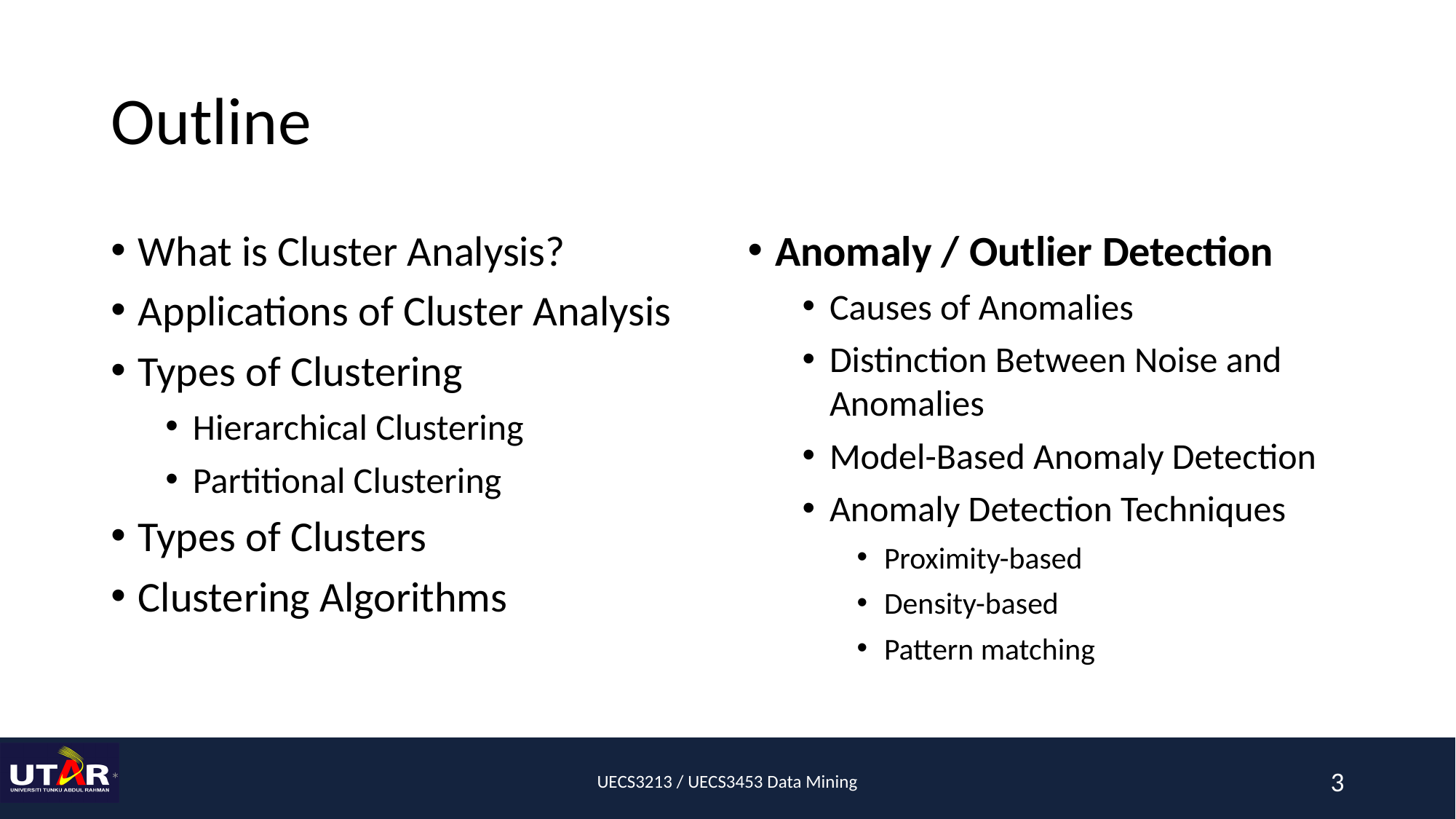

# Outline
What is Cluster Analysis?
Applications of Cluster Analysis
Types of Clustering
Hierarchical Clustering
Partitional Clustering
Types of Clusters
Clustering Algorithms

Anomaly / Outlier Detection
Causes of Anomalies
Distinction Between Noise and Anomalies
Model-Based Anomaly Detection
Anomaly Detection Techniques
Proximity-based
Density-based
Pattern matching

*
UECS3213 / UECS3453 Data Mining
3